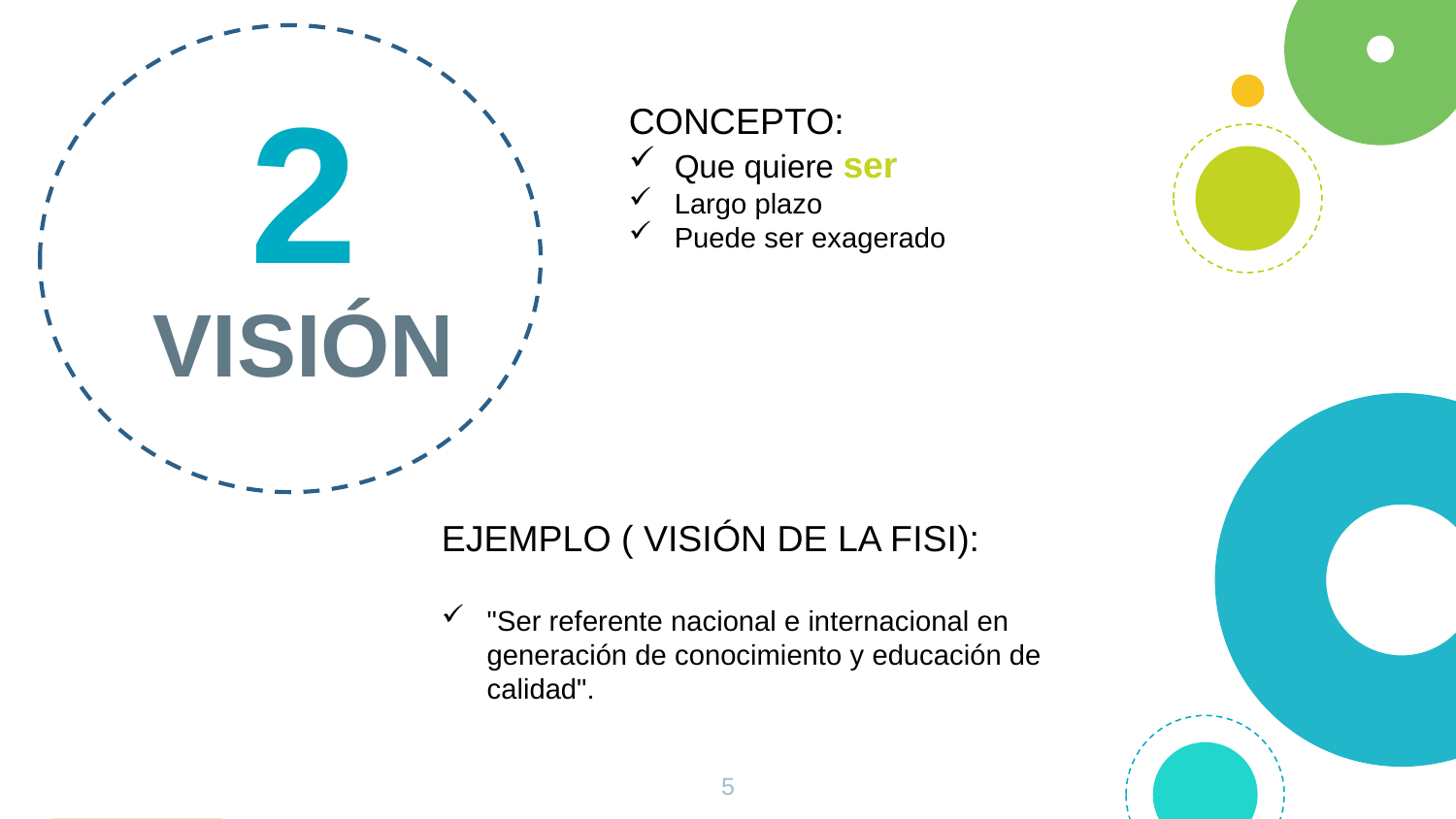

2

CONCEPTO:
Que quiere ser
Largo plazo
Puede ser exagerado

# VISIÓN
EJEMPLO ( VISIÓN DE LA FISI):

"Ser referente nacional e internacional en generación de conocimiento y educación de calidad".

5